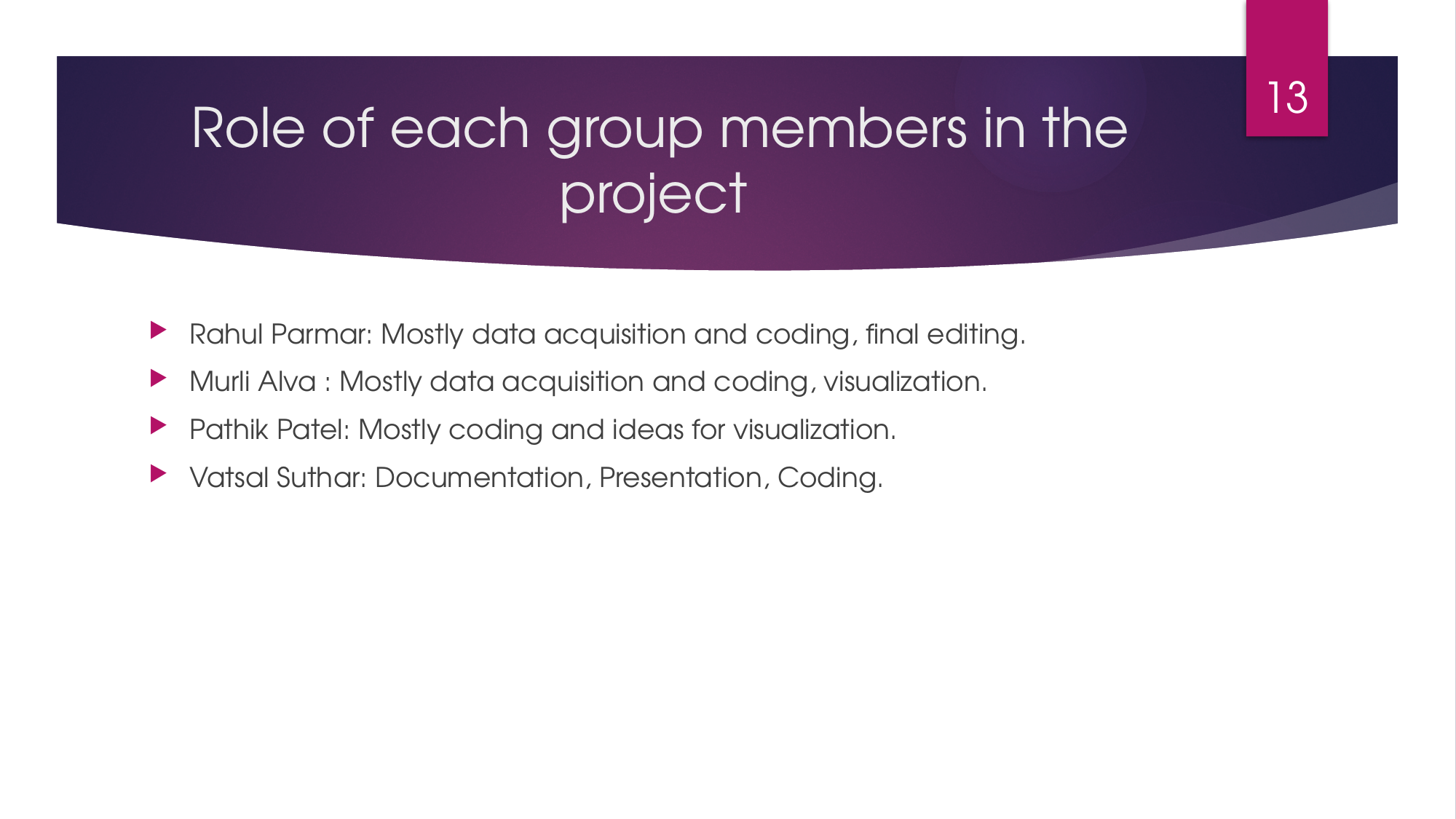

13
# Role of each group members in the project
Rahul Parmar: Mostly data acquisition and coding, final editing.
Murli Alva : Mostly data acquisition and coding, visualization.
Pathik Patel: Mostly coding and ideas for visualization.
Vatsal Suthar: Documentation, Presentation, Coding.